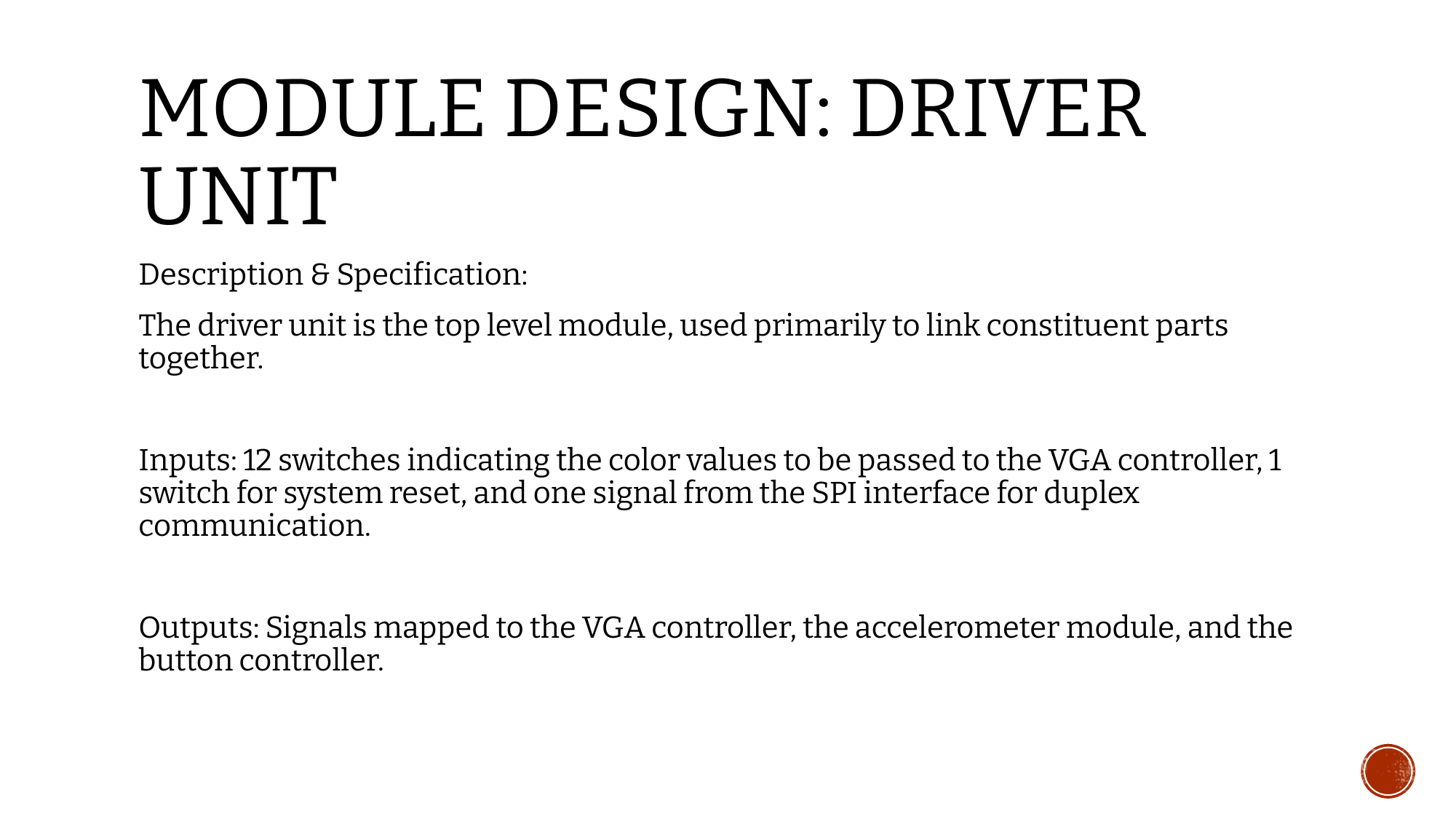

# Module Design: Driver Unit
Description & Specification:
The driver unit is the top level module, used primarily to link constituent parts together.

Inputs: 12 switches indicating the color values to be passed to the VGA controller, 1 switch for system reset, and one signal from the SPI interface for duplex communication.

Outputs: Signals mapped to the VGA controller, the accelerometer module, and the button controller.